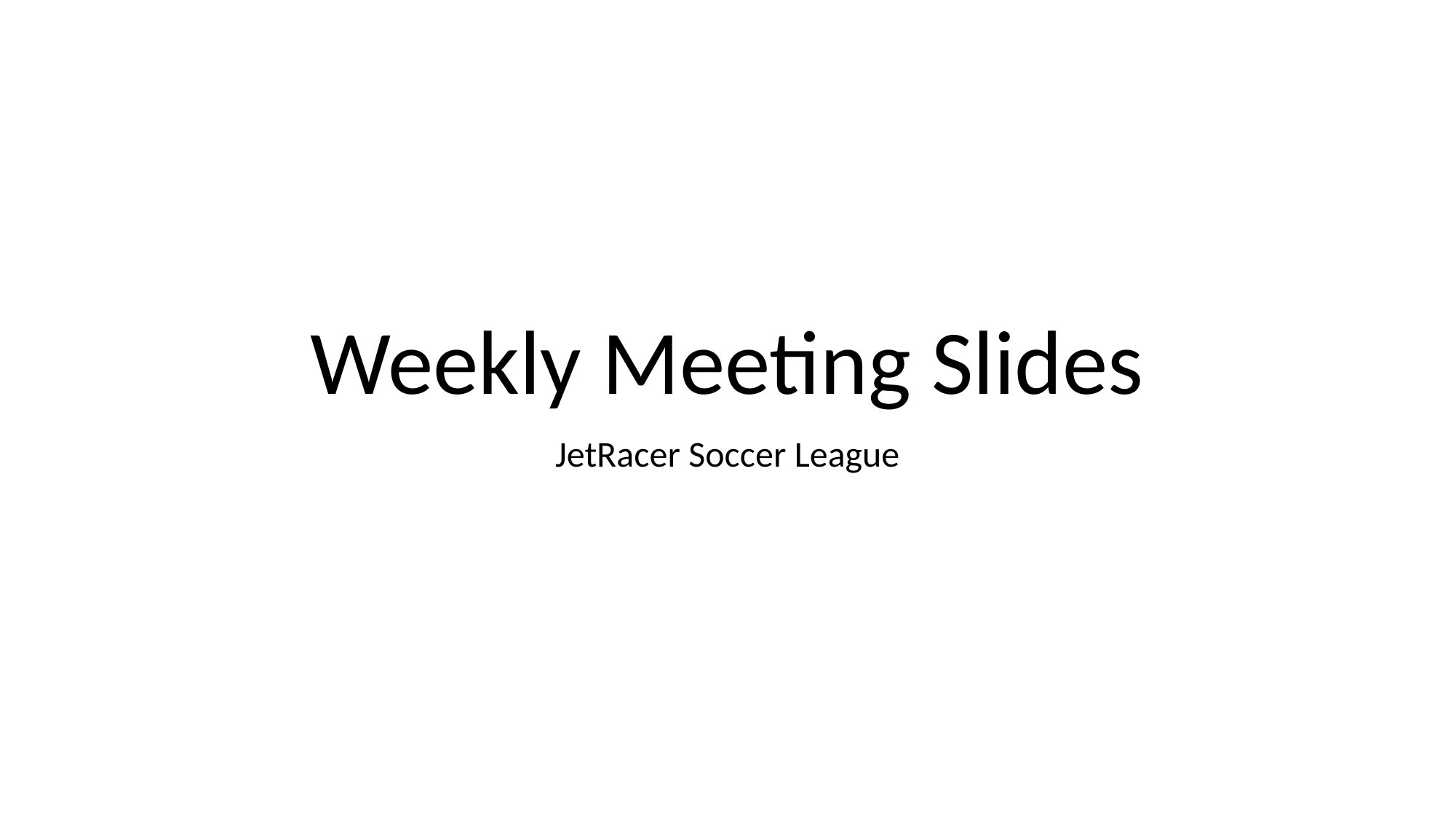

# Weekly Meeting Slides
JetRacer Soccer League